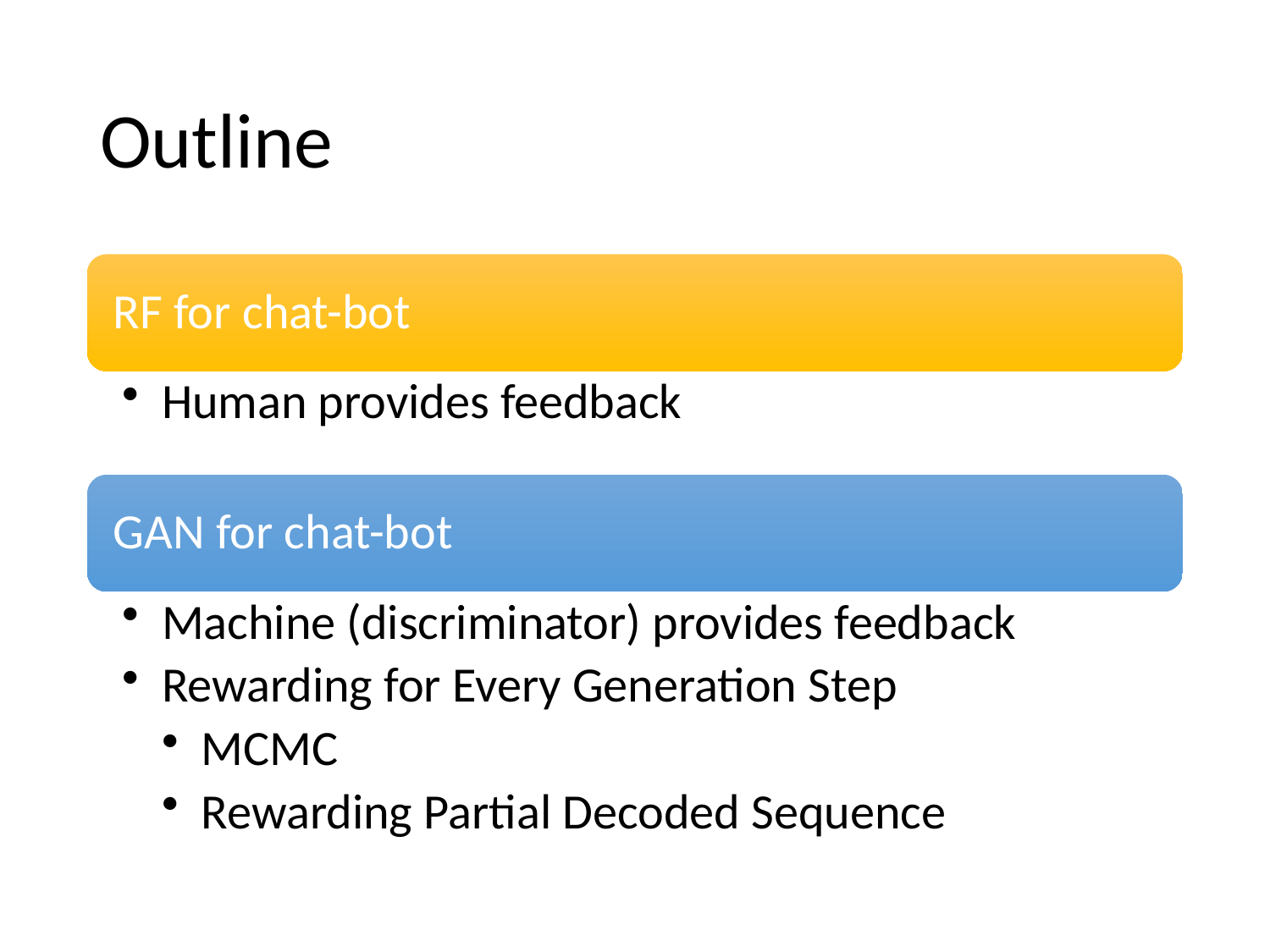

# Outline
RF for chat-bot
Human provides feedback
GAN for chat-bot
Machine (discriminator) provides feedback
Rewarding for Every Generation Step
MCMC
Rewarding Partial Decoded Sequence